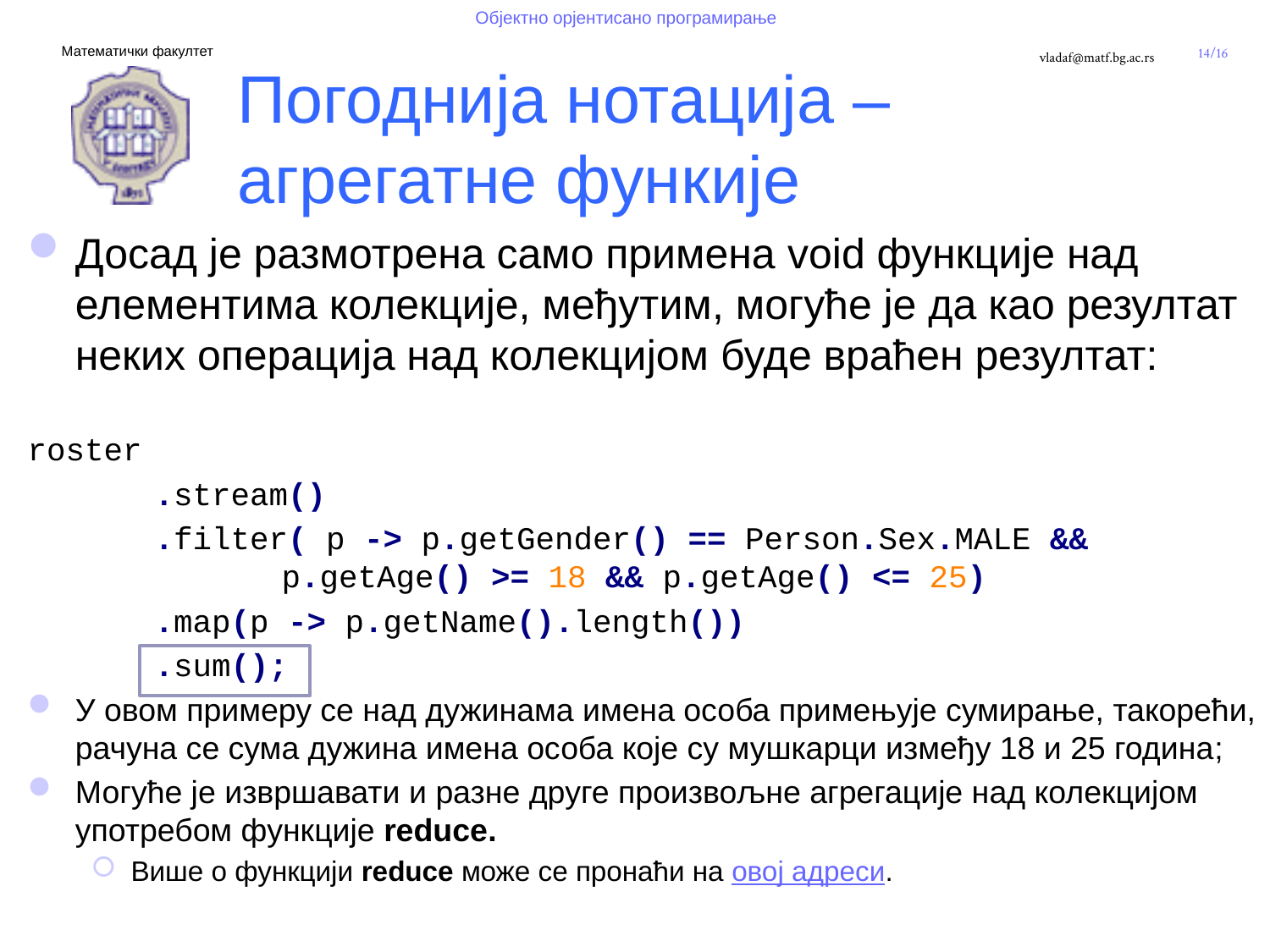

# Погоднија нотација – агрегатне функије
Досад је размотрена само примена void функције над елементима колекције, међутим, могуће је да као резултат неких операција над колекцијом буде враћен резултат:

roster
	.stream()
	.filter( p -> p.getGender() == Person.Sex.MALE && 			p.getAge() >= 18 && p.getAge() <= 25)
	.map(p -> p.getName().length())
	.sum();
У овом примеру се над дужинама имена особа примењује сумирање, такорећи, рачуна се сума дужина имена особа које су мушкарци између 18 и 25 година;
Могуће је извршавати и разне друге произвољне агрегације над колекцијом употребом функције reduce.
Више о функцији reduce може се пронаћи на овој адреси.